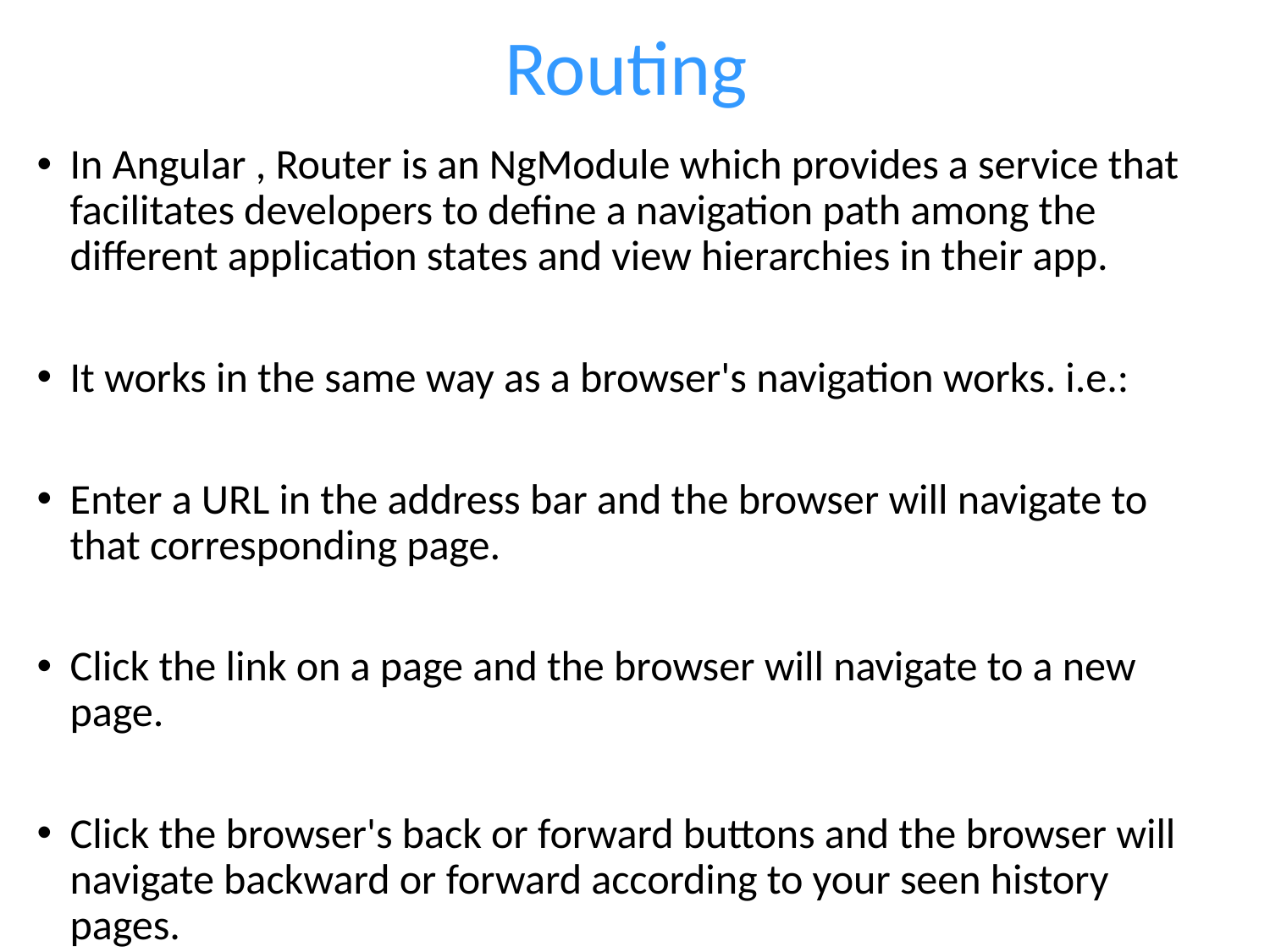

# Routing
In Angular , Router is an NgModule which provides a service that facilitates developers to define a navigation path among the different application states and view hierarchies in their app.

It works in the same way as a browser's navigation works. i.e.:

Enter a URL in the address bar and the browser will navigate to that corresponding page.

Click the link on a page and the browser will navigate to a new page.

Click the browser's back or forward buttons and the browser will navigate backward or forward according to your seen history pages.